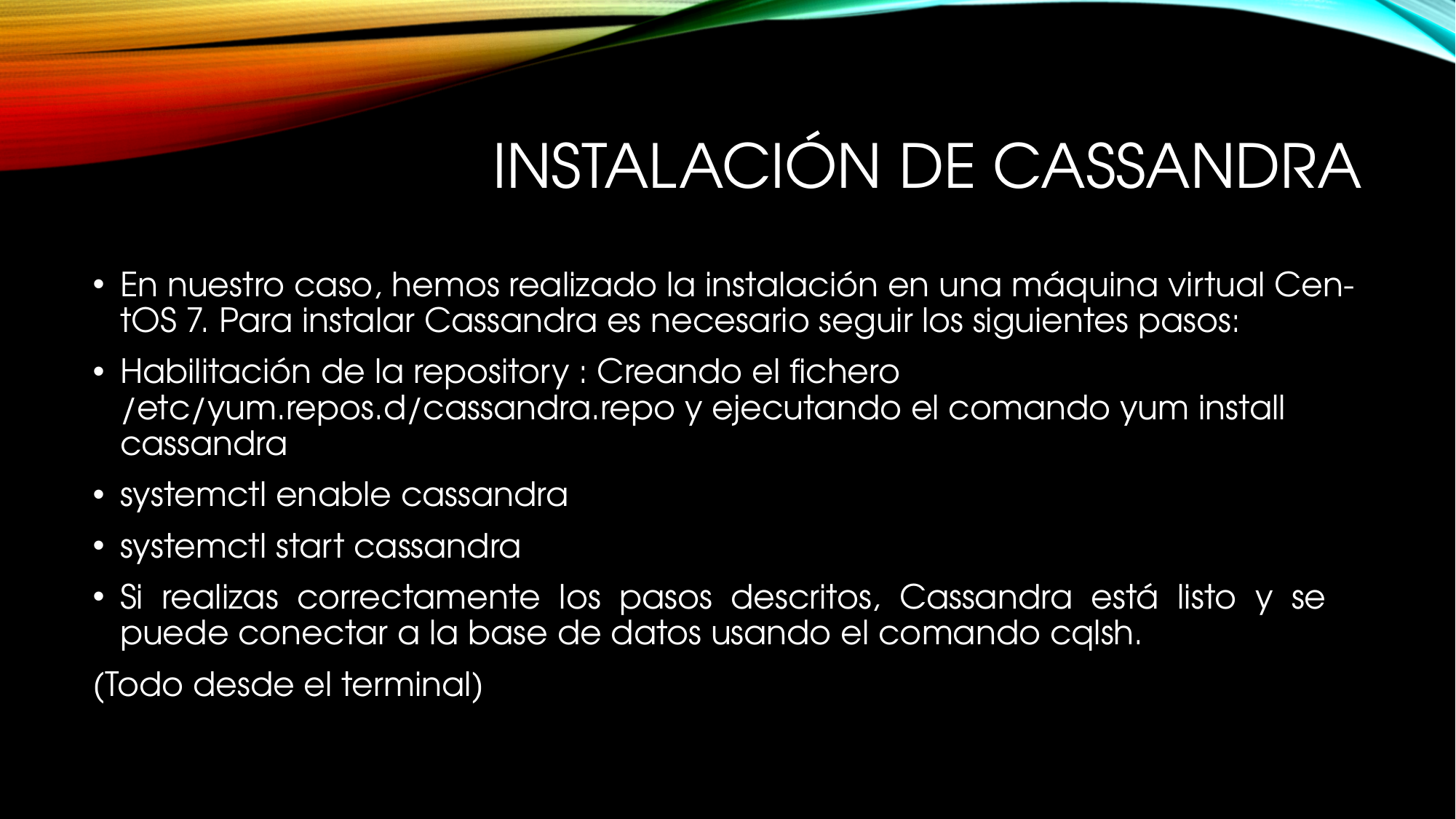

# Instalación de cassandra
En nuestro caso, hemos realizado la instalación en una máquina virtual Cen- tOS 7. Para instalar Cassandra es necesario seguir los siguientes pasos:
Habilitación de la repository : Creando el fichero /etc/yum.repos.d/cassandra.repo y ejecutando el comando yum install cassandra
systemctl enable cassandra
systemctl start cassandra
Si  realizas  correctamente  los  pasos  descritos,  Cassandra  está  listo  y  se  puede conectar a la base de datos usando el comando cqlsh.
(Todo desde el terminal)